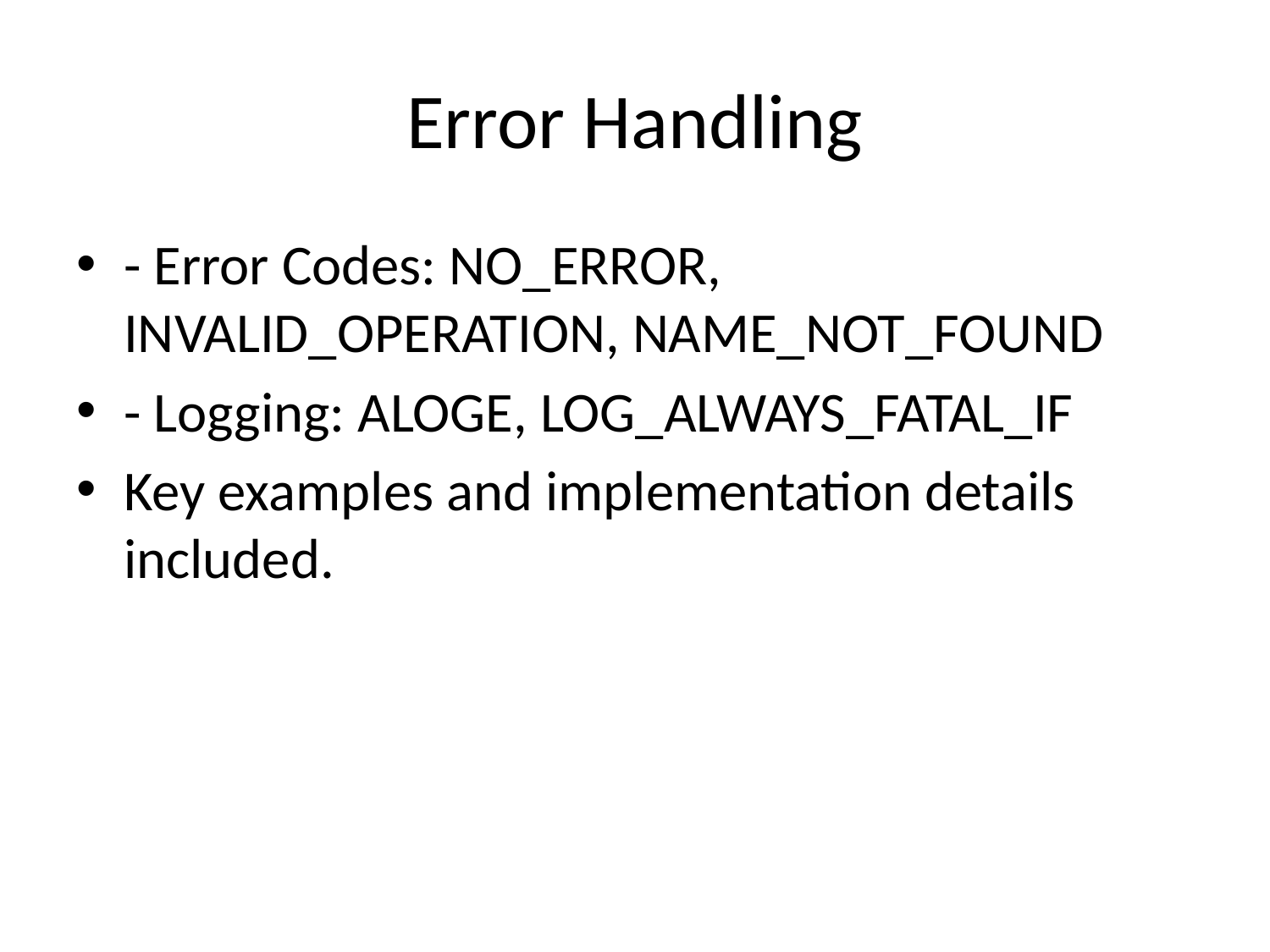

# Error Handling
- Error Codes: NO_ERROR, INVALID_OPERATION, NAME_NOT_FOUND
- Logging: ALOGE, LOG_ALWAYS_FATAL_IF
Key examples and implementation details included.